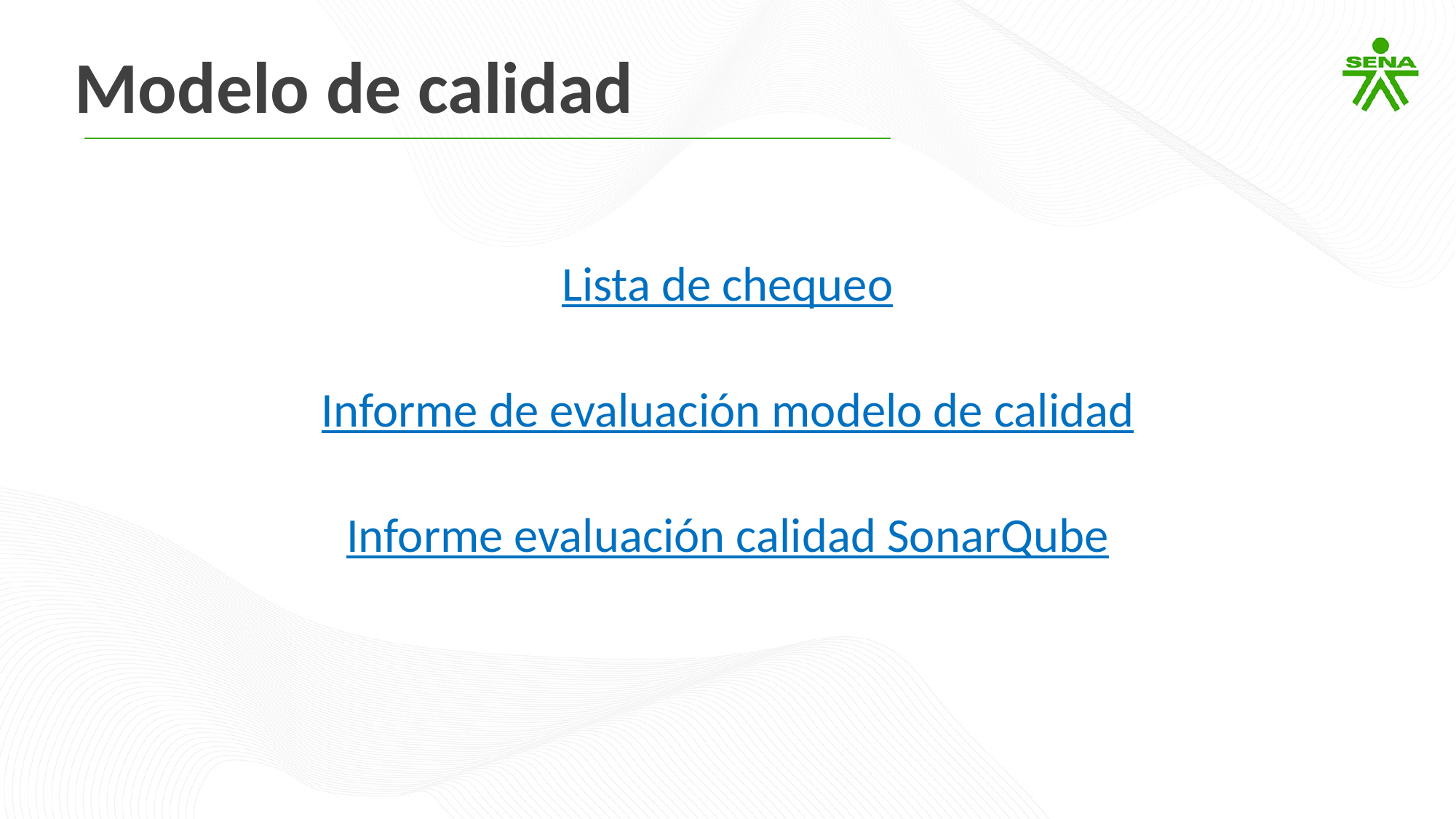

Modelo de calidad
Lista de chequeo
Informe de evaluación modelo de calidad
Informe evaluación calidad SonarQube